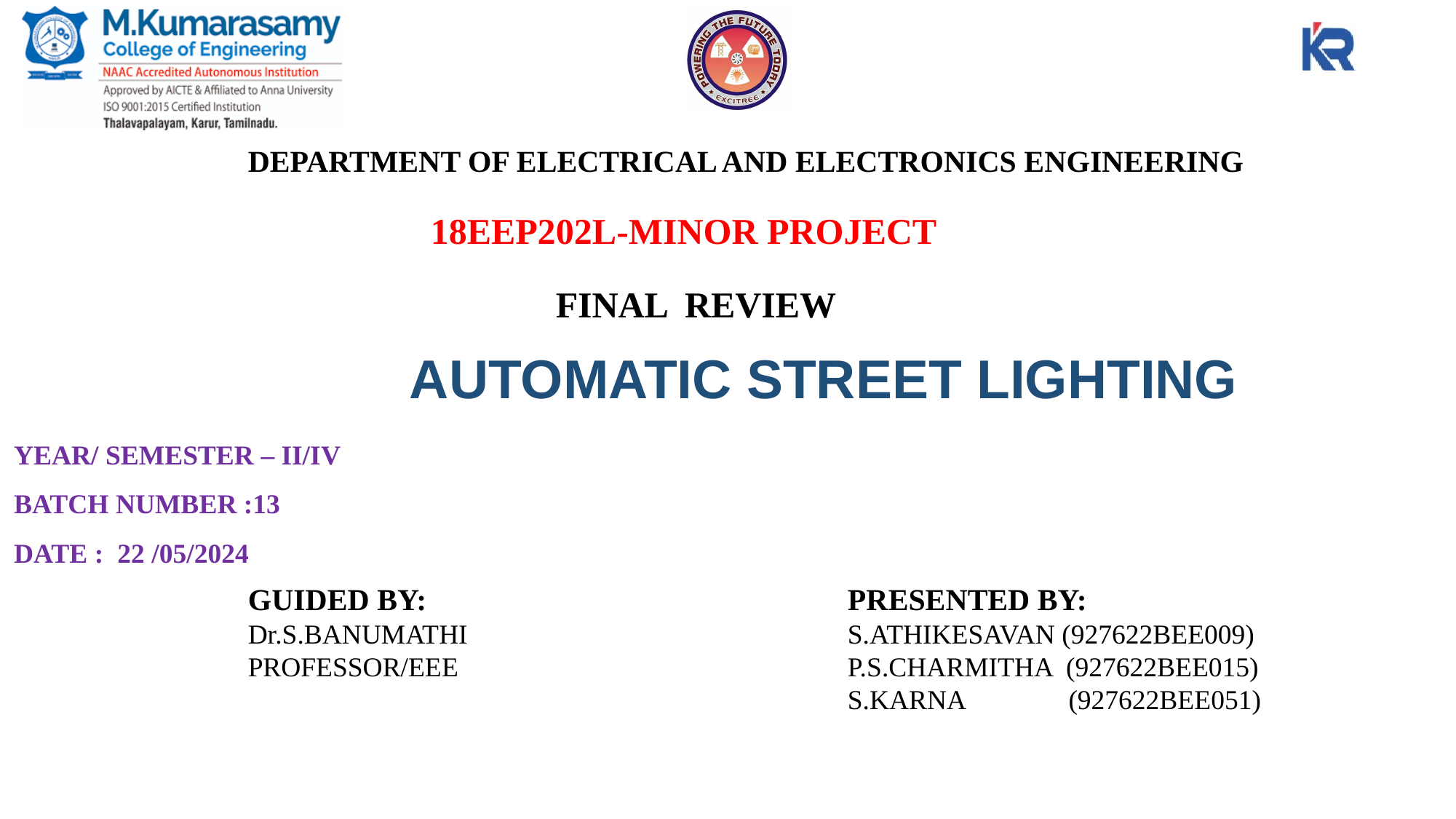

DEPARTMENT OF ELECTRICAL AND ELECTRONICS ENGINEERING
18EEP202L-MINOR PROJECT

FINAL  REVIEW
AUTOMATIC STREET LIGHTING
YEAR/ SEMESTER – II/IV
BATCH NUMBER :13
DATE :  22 /05/2024

GUIDED BY:
Dr.S.BANUMATHI
PROFESSOR/EEE
PRESENTED BY:
S.ATHIKESAVAN (927622BEE009)
P.S.CHARMITHA  (927622BEE015)
S.KARNA               (927622BEE051)